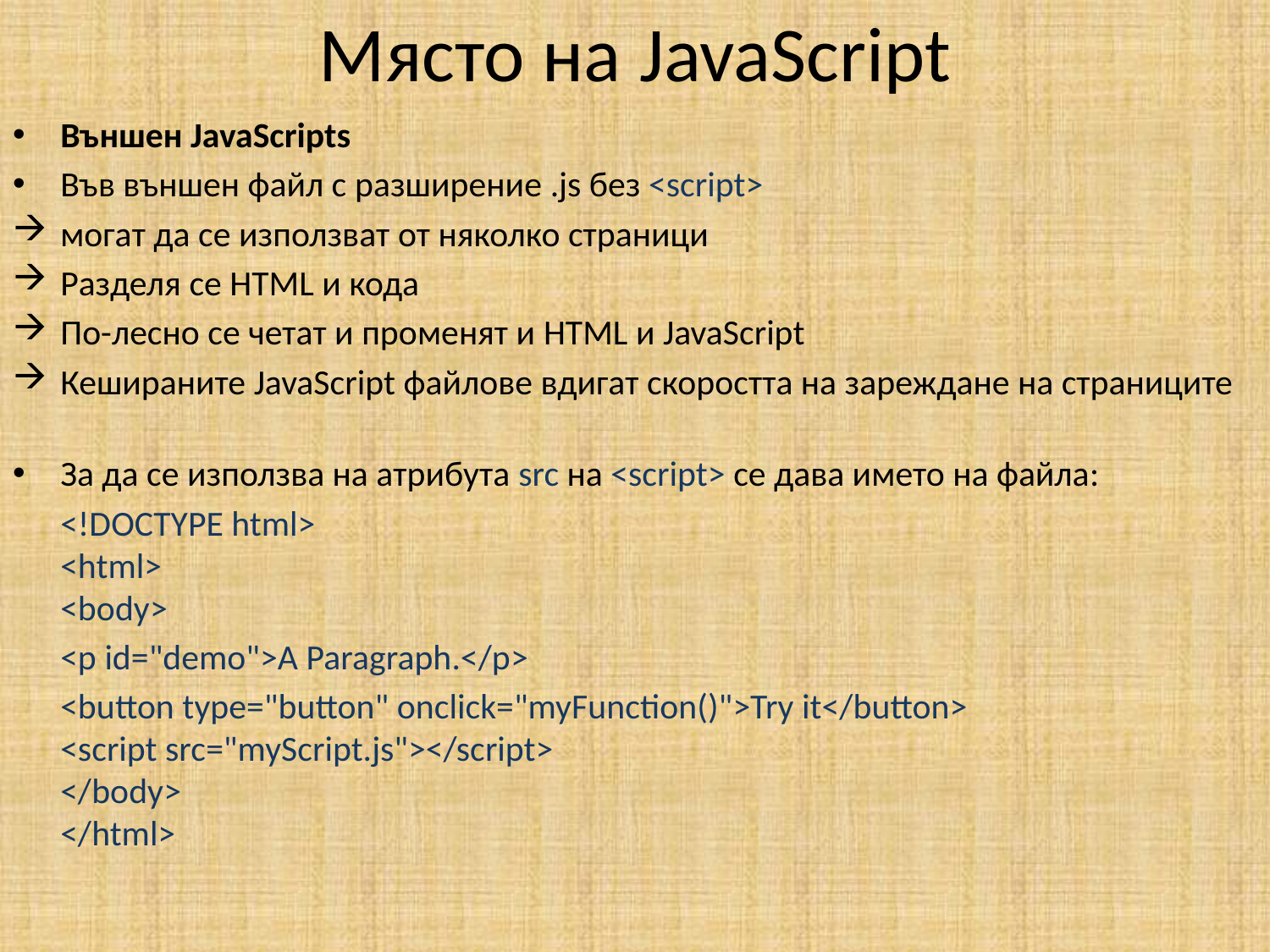

# Място на JavaScript
Външен JavaScripts
Във външен файл с разширение .js без <script>
могат да се използват от няколко страници
Разделя се HTML и кода
По-лесно се четат и променят и HTML и JavaScript
Кешираните JavaScript файлове вдигат скоростта на зареждане на страниците
За да се използва на атрибута src на <script> се дава името на файла:
	<!DOCTYPE html>
<html>
<body>
	<p id="demo">A Paragraph.</p>
	<button type="button" onclick="myFunction()">Try it</button>
<script src="myScript.js"></script>
</body>
</html>